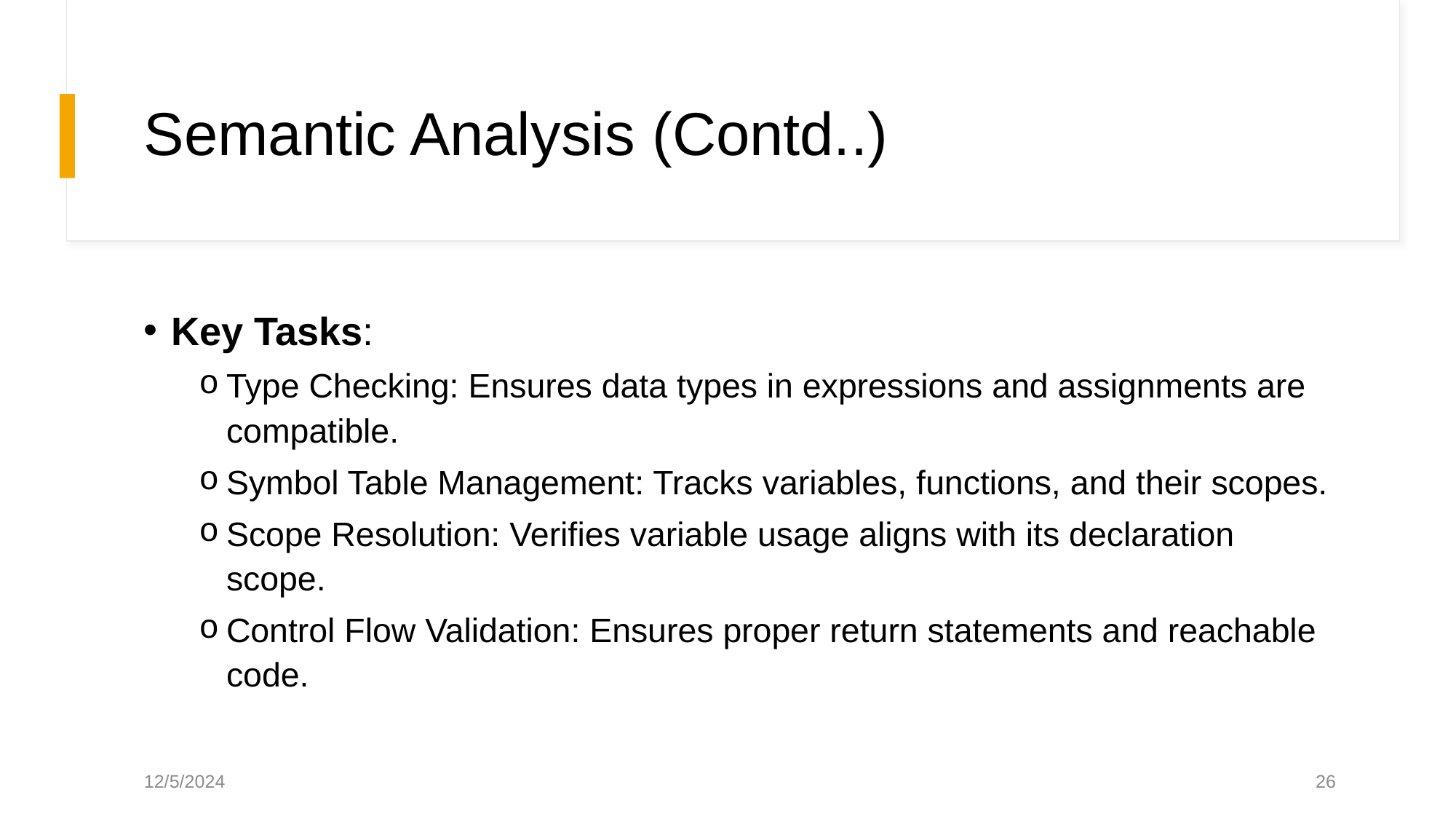

# Semantic Analysis (Contd..)
Key Tasks:
Type Checking: Ensures data types in expressions and assignments are compatible.
Symbol Table Management: Tracks variables, functions, and their scopes.
Scope Resolution: Verifies variable usage aligns with its declaration scope.
Control Flow Validation: Ensures proper return statements and reachable code.

12/5/2024

26